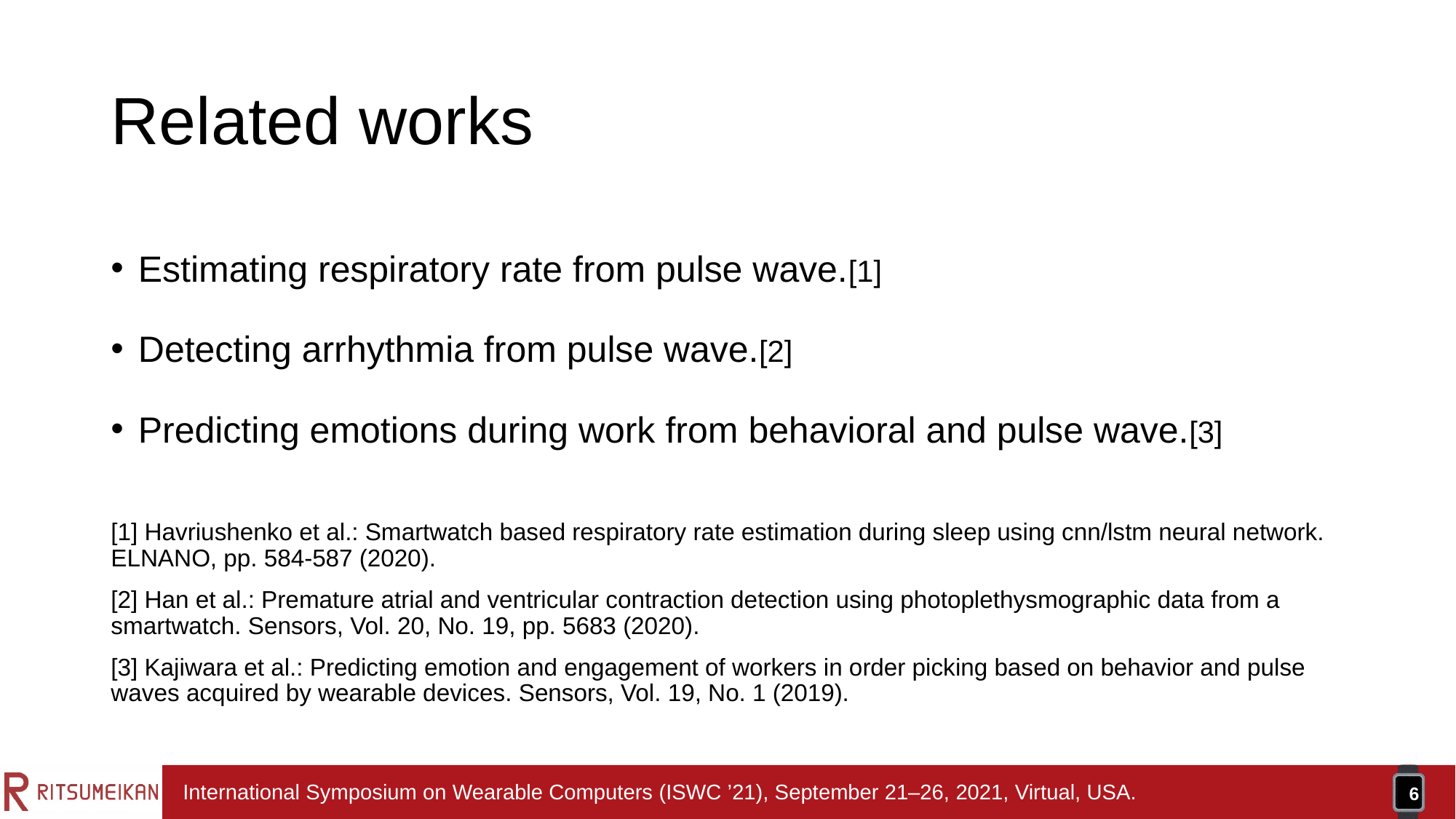

# Related works
Estimating respiratory rate from pulse wave.[1]
Detecting arrhythmia from pulse wave.[2]
Predicting emotions during work from behavioral and pulse wave.[3]

[1] Havriushenko et al.: Smartwatch based respiratory rate estimation during sleep using cnn/lstm neural network. ELNANO, pp. 584-587 (2020).
[2] Han et al.: Premature atrial and ventricular contraction detection using photoplethysmographic data from a smartwatch. Sensors, Vol. 20, No. 19, pp. 5683 (2020).
[3] Kajiwara et al.: Predicting emotion and engagement of workers in order picking based on behavior and pulse waves acquired by wearable devices. Sensors, Vol. 19, No. 1 (2019).
6
International Symposium on Wearable Computers (ISWC ’21), September 21–26, 2021, Virtual, USA.